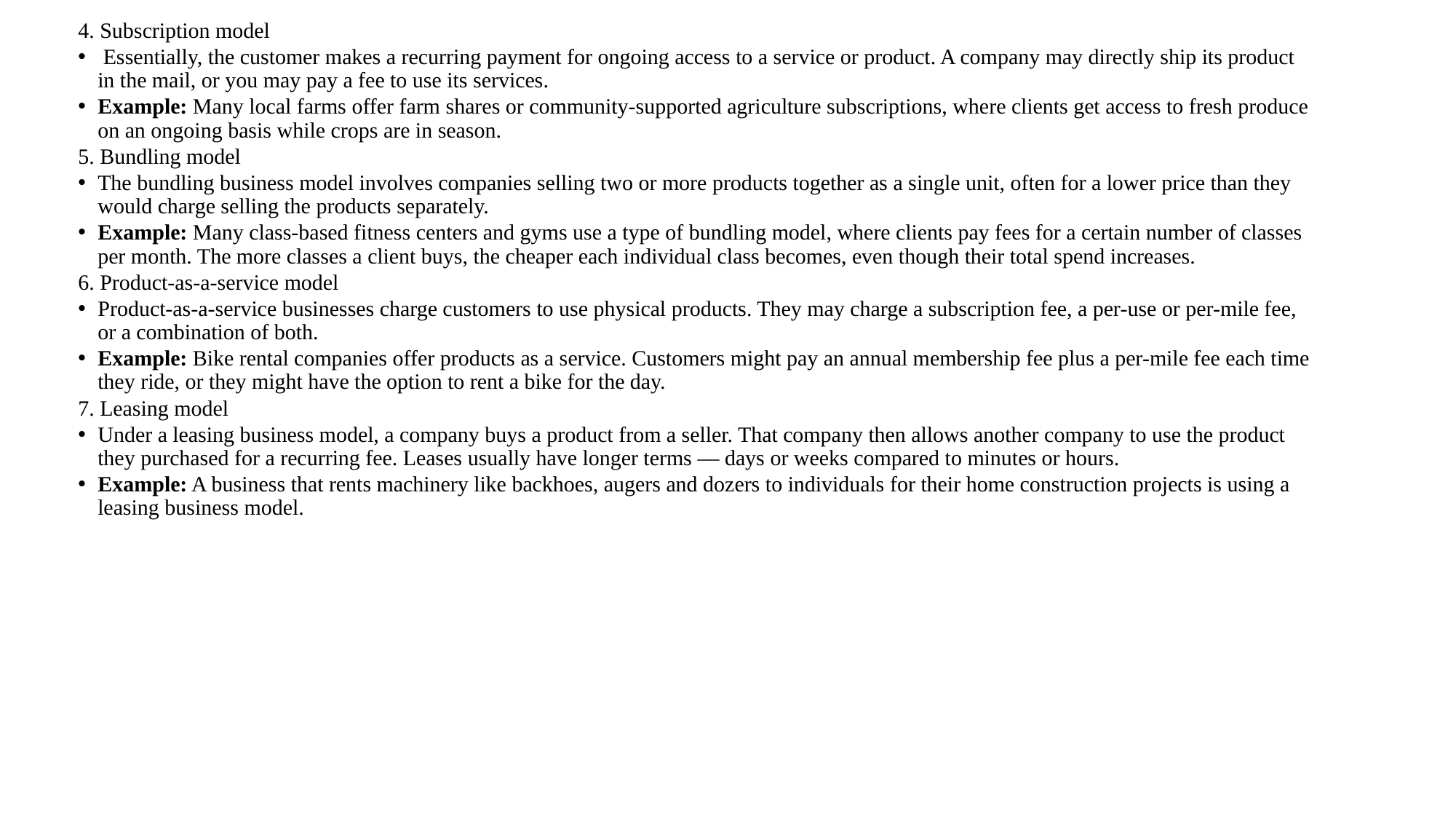

4. Subscription model
 Essentially, the customer makes a recurring payment for ongoing access to a service or product. A company may directly ship its product in the mail, or you may pay a fee to use its services.
Example: Many local farms offer farm shares or community-supported agriculture subscriptions, where clients get access to fresh produce on an ongoing basis while crops are in season.
5. Bundling model
The bundling business model involves companies selling two or more products together as a single unit, often for a lower price than they would charge selling the products separately.
Example: Many class-based fitness centers and gyms use a type of bundling model, where clients pay fees for a certain number of classes per month. The more classes a client buys, the cheaper each individual class becomes, even though their total spend increases.
6. Product-as-a-service model
Product-as-a-service businesses charge customers to use physical products. They may charge a subscription fee, a per-use or per-mile fee, or a combination of both.
Example: Bike rental companies offer products as a service. Customers might pay an annual membership fee plus a per-mile fee each time they ride, or they might have the option to rent a bike for the day.
7. Leasing model
Under a leasing business model, a company buys a product from a seller. That company then allows another company to use the product they purchased for a recurring fee. Leases usually have longer terms — days or weeks compared to minutes or hours.
Example: A business that rents machinery like backhoes, augers and dozers to individuals for their home construction projects is using a leasing business model.